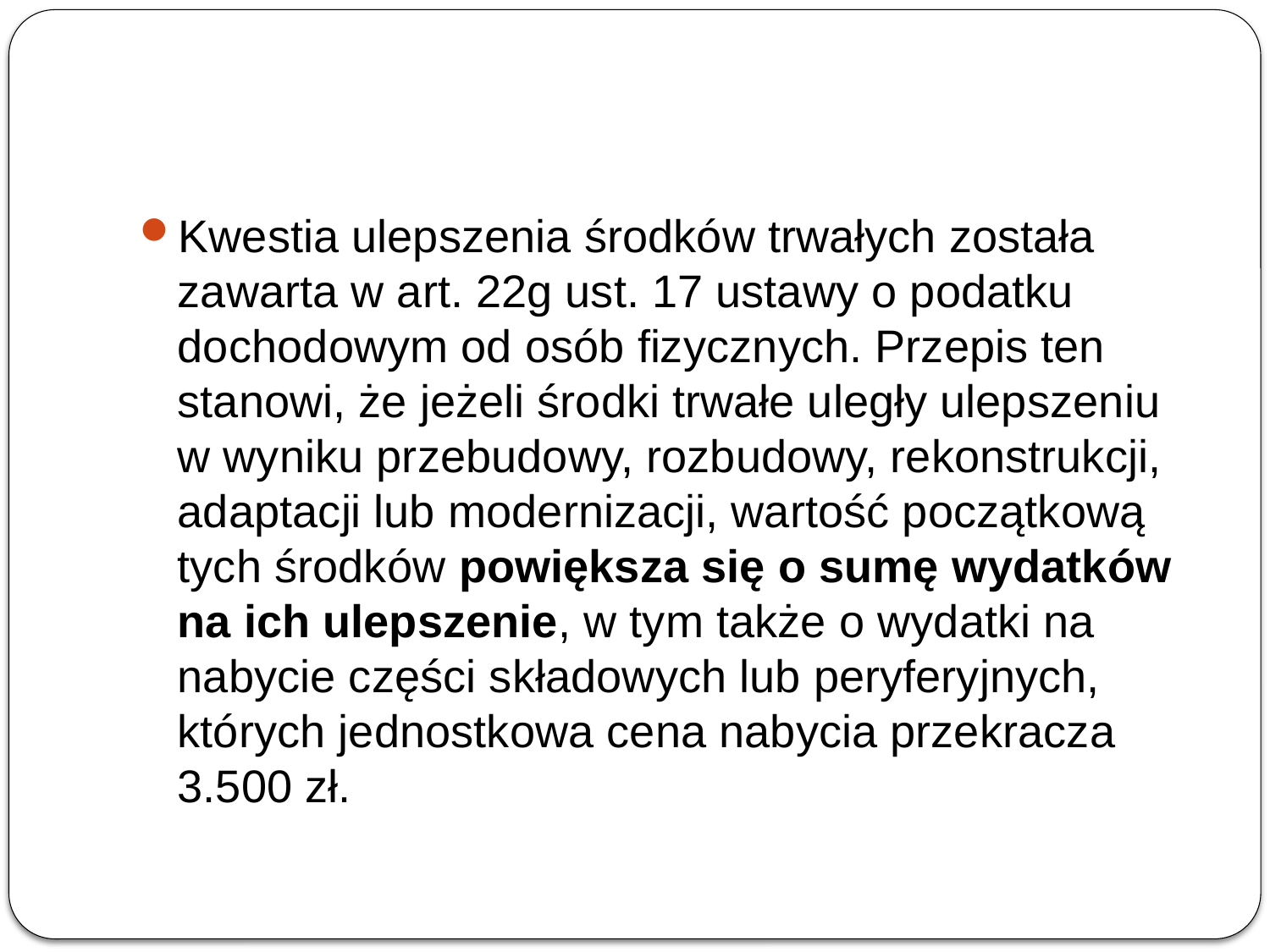

#
Kwestia ulepszenia środków trwałych została zawarta w art. 22g ust. 17 ustawy o podatku dochodowym od osób fizycznych. Przepis ten stanowi, że jeżeli środki trwałe uległy ulepszeniu w wyniku przebudowy, rozbudowy, rekonstrukcji, adaptacji lub modernizacji, wartość początkową tych środków powiększa się o sumę wydatków na ich ulepszenie, w tym także o wydatki na nabycie części składowych lub peryferyjnych, których jednostkowa cena nabycia przekracza 3.500 zł.